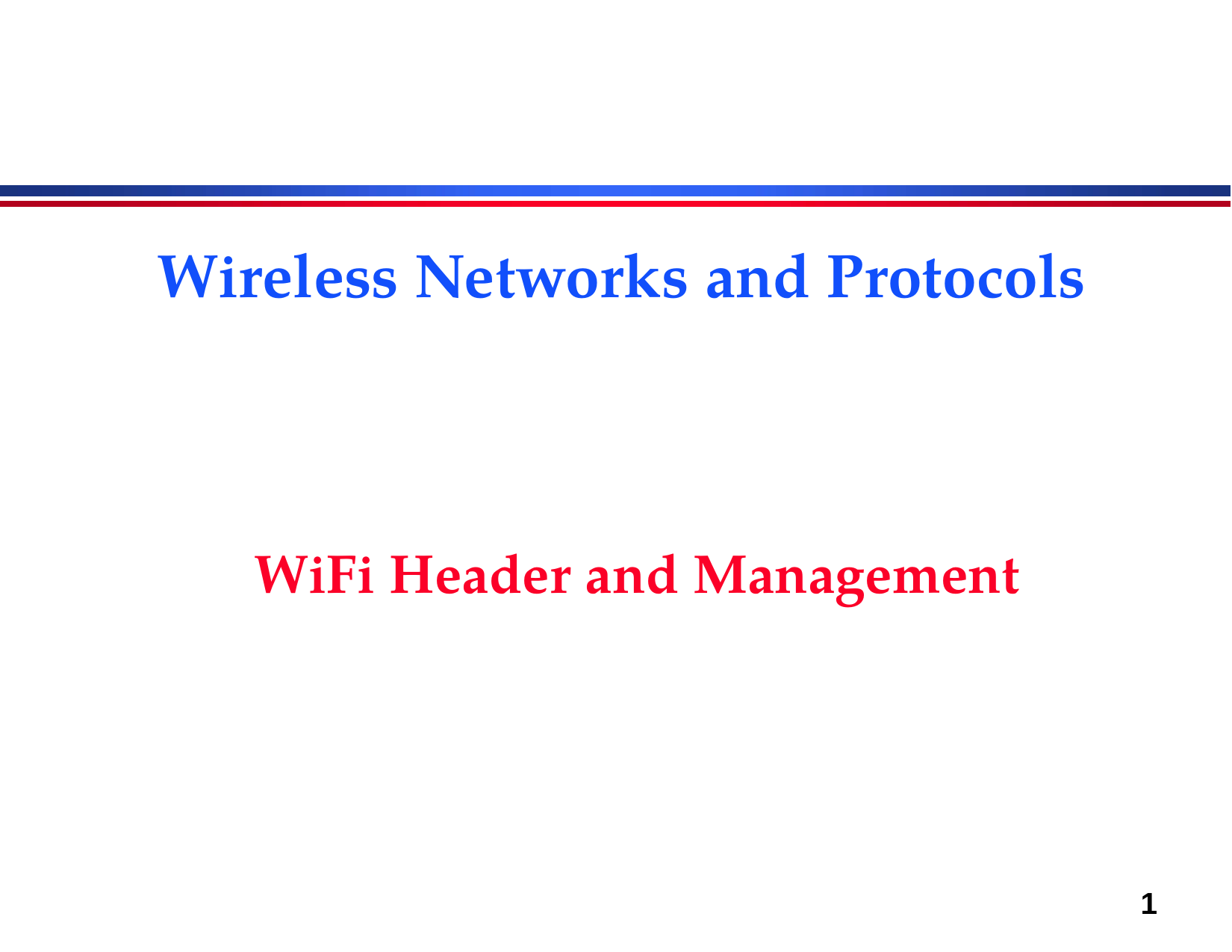

#
Wireless Networks and Protocols

  WiFi Header and Management
1